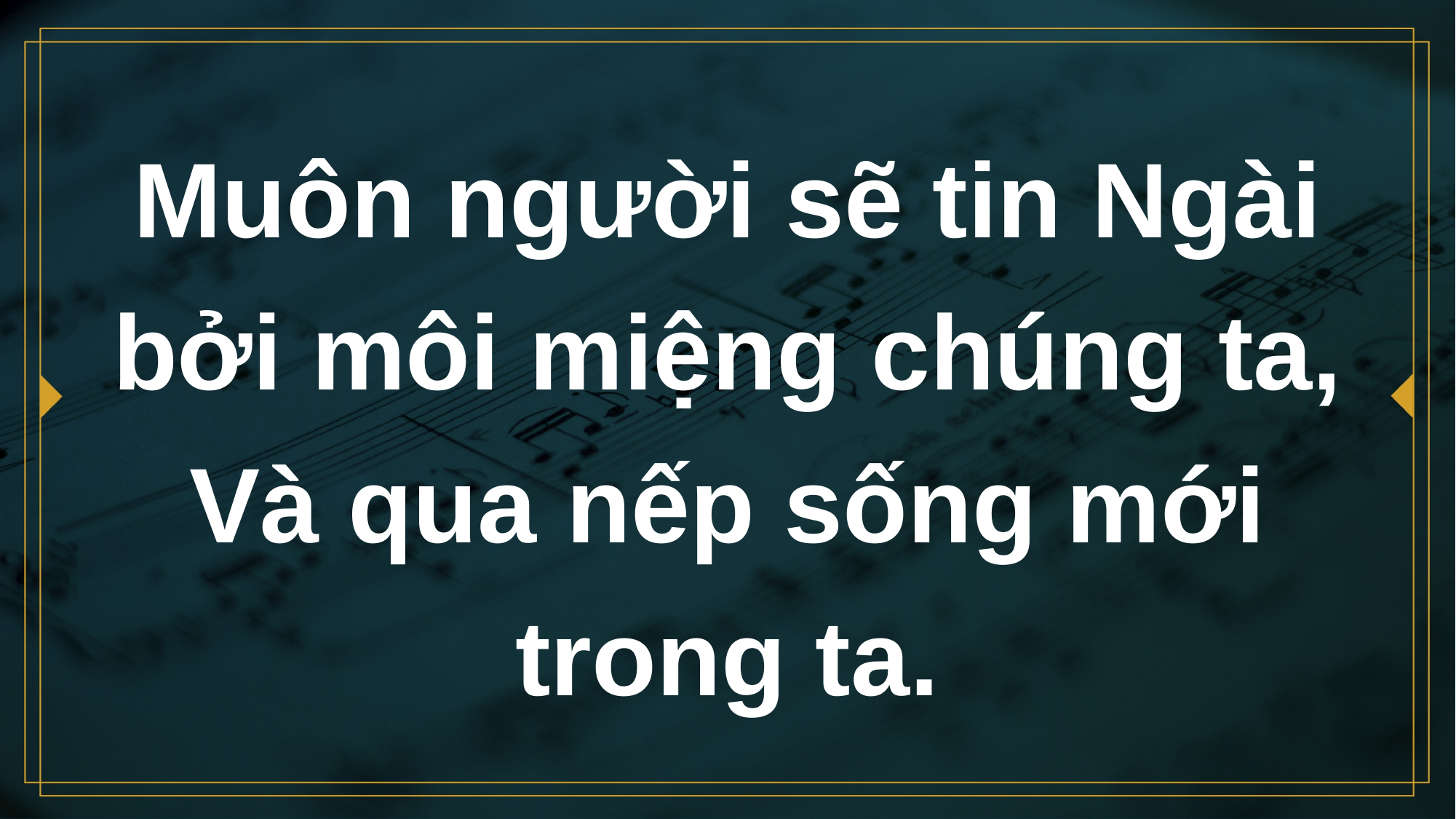

# Muôn người sẽ tin Ngài bởi môi miệng chúng ta, Và qua nếp sống mới trong ta.